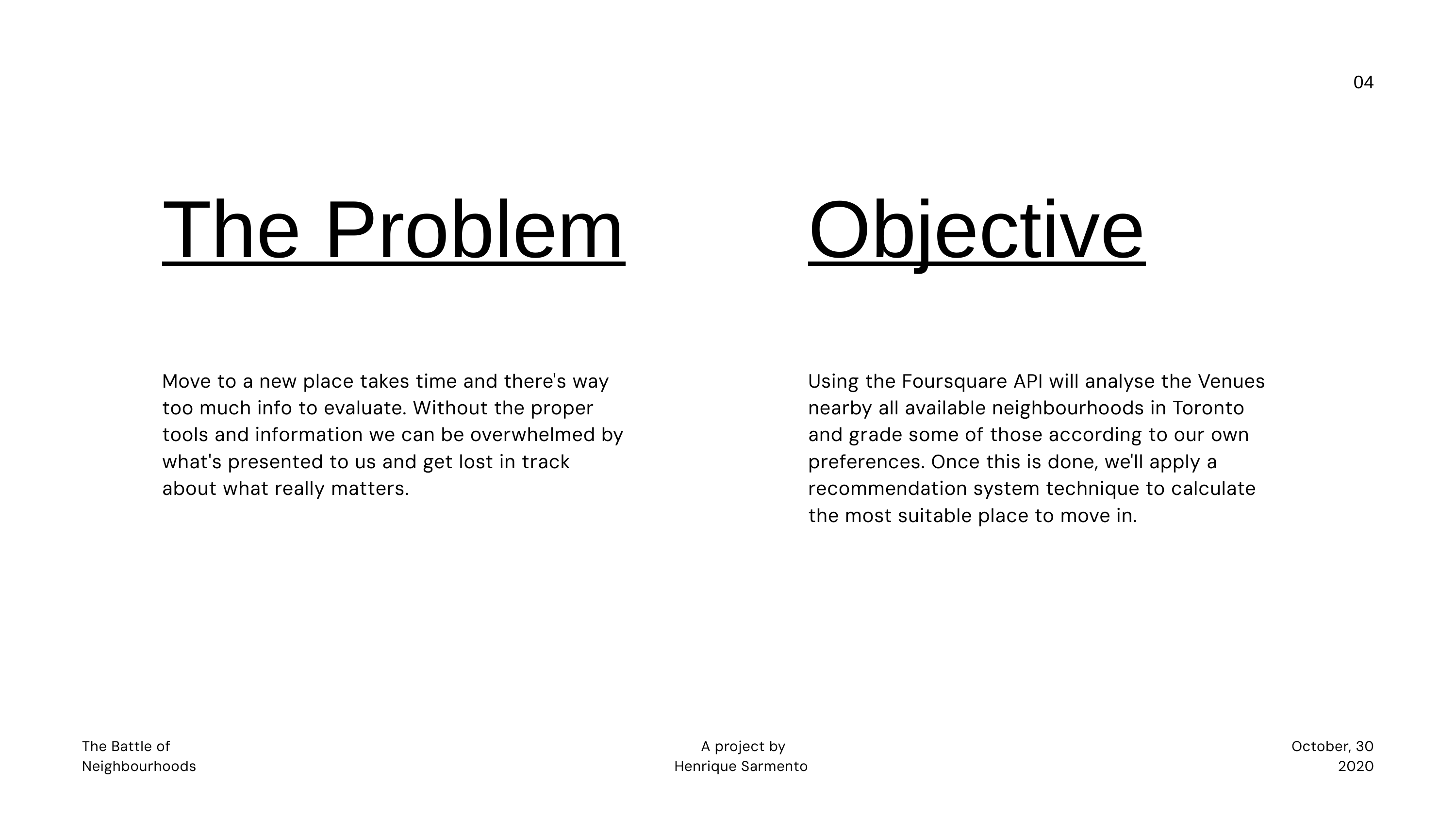

04

The Problem

Objective

Move to a new place takes time and there's way too much info to evaluate. Without the proper tools and information we can be overwhelmed by what's presented to us and get lost in track about what really matters.
Using the Foursquare API will analyse the Venues nearby all available neighbourhoods in Toronto and grade some of those according to our own preferences. Once this is done, we'll apply a recommendation system technique to calculate the most suitable place to move in.
The Battle of Neighbourhoods
A project by
Henrique Sarmento
October, 30
2020